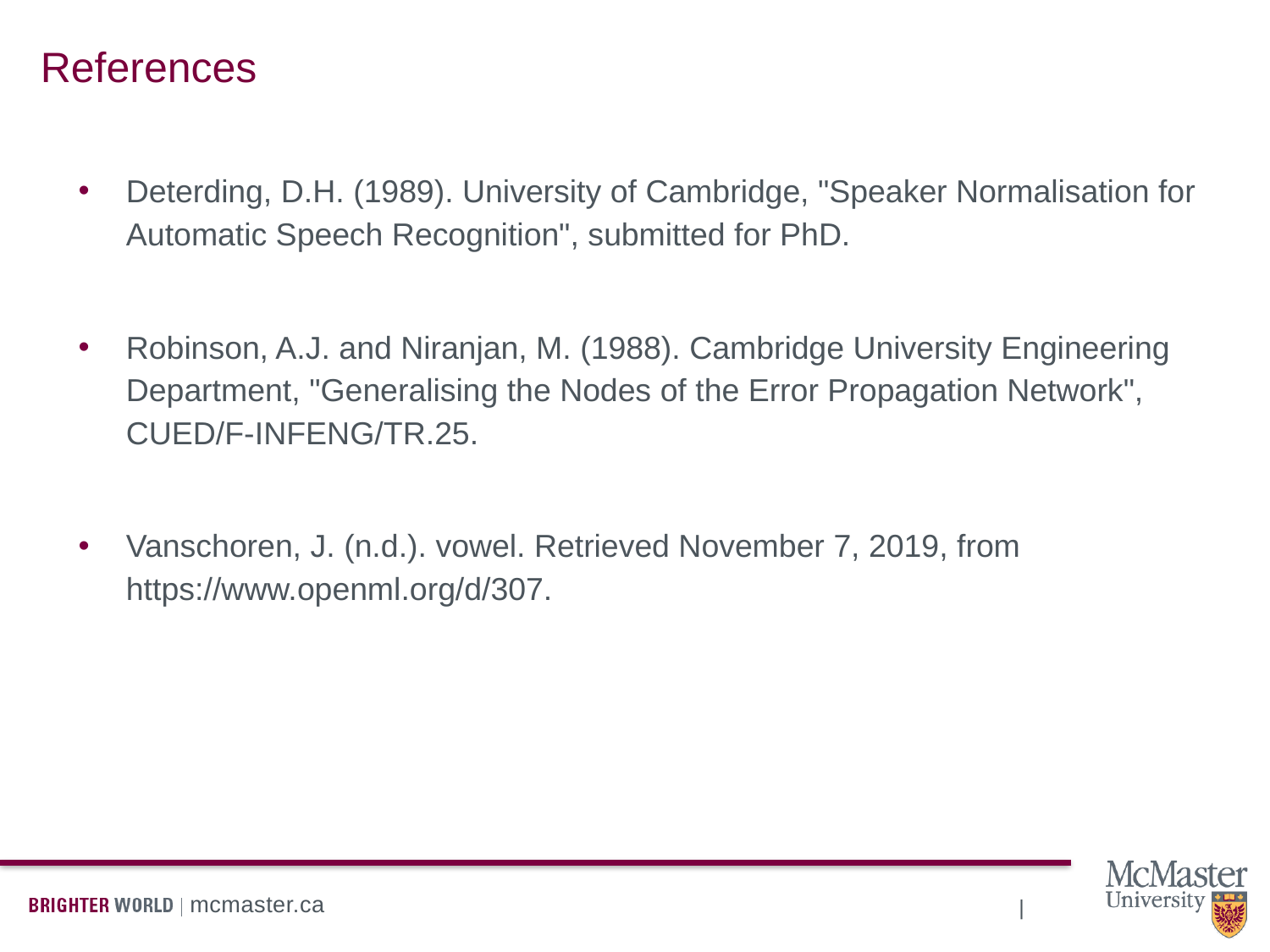

# References
Deterding, D.H. (1989). University of Cambridge, "Speaker Normalisation for Automatic Speech Recognition", submitted for PhD.

Robinson, A.J. and Niranjan, M. (1988). Cambridge University Engineering Department, "Generalising the Nodes of the Error Propagation Network", CUED/F-INFENG/TR.25.

Vanschoren, J. (n.d.). vowel. Retrieved November 7, 2019, from https://www.openml.org/d/307.
10